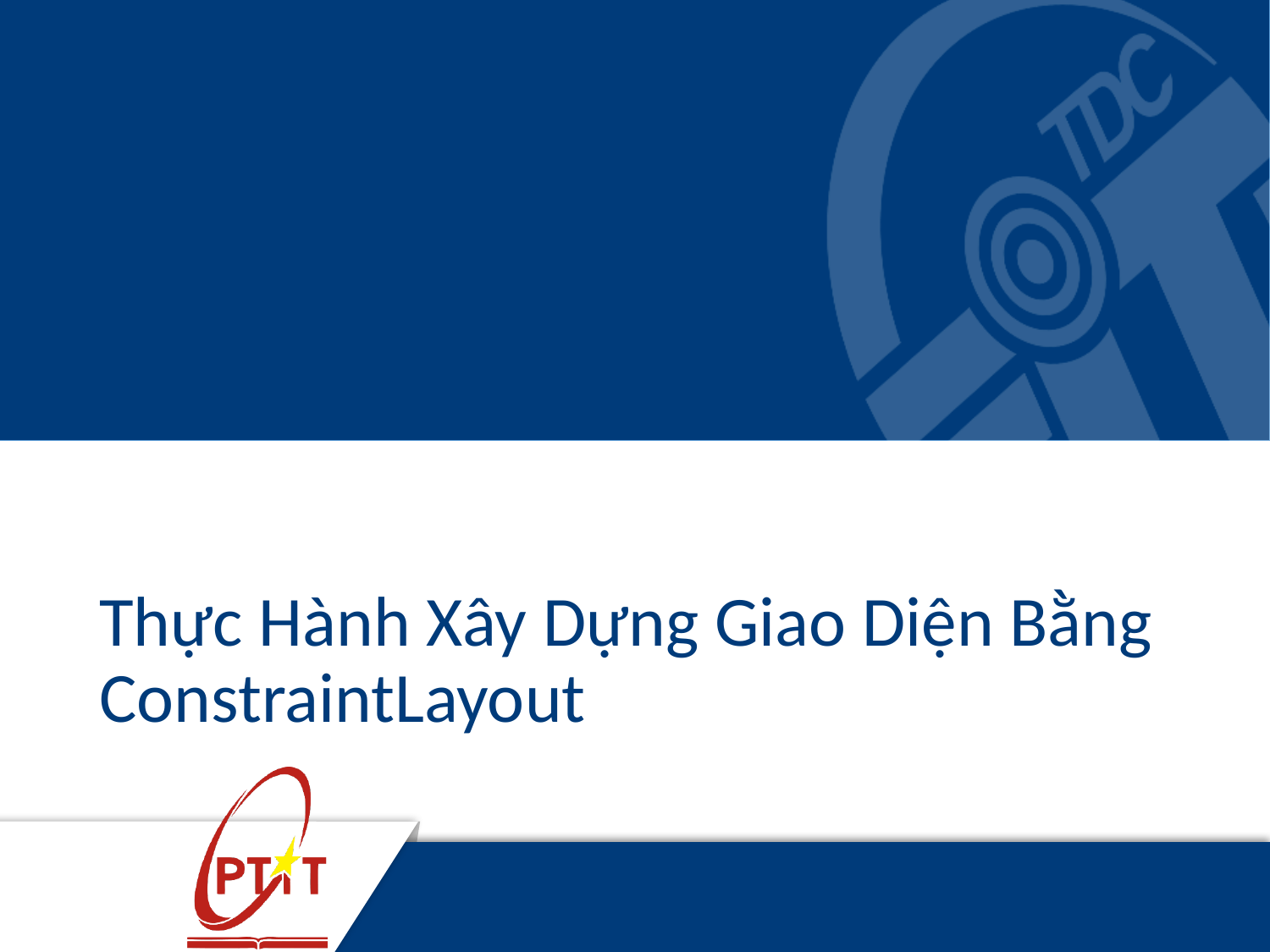

# Thực Hành Xây Dựng Giao Diện Bằng ConstraintLayout